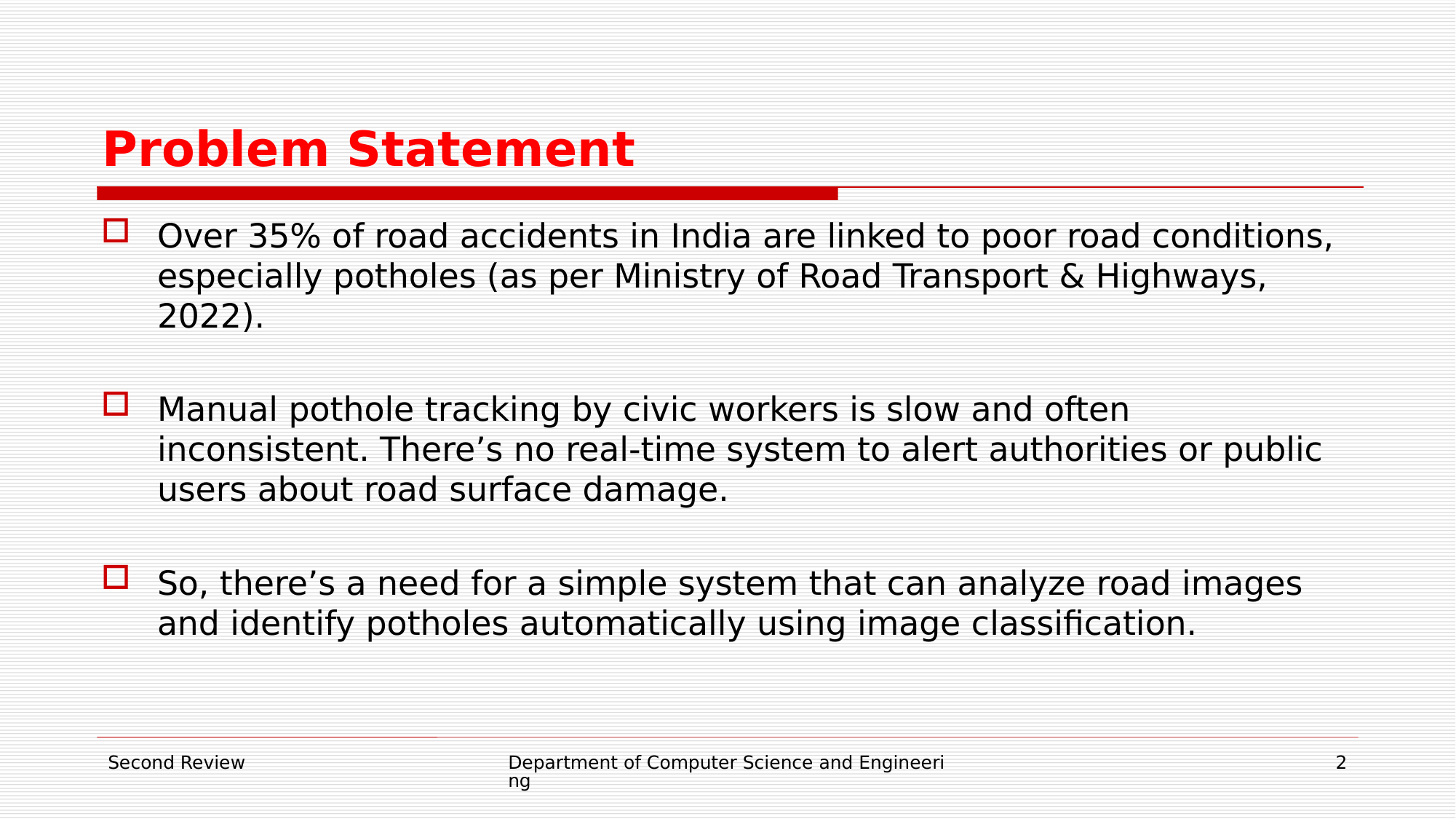

# Problem Statement
Over 35% of road accidents in India are linked to poor road conditions, especially potholes (as per Ministry of Road Transport & Highways, 2022).

Manual pothole tracking by civic workers is slow and often inconsistent. There’s no real-time system to alert authorities or public users about road surface damage.

So, there’s a need for a simple system that can analyze road images and identify potholes automatically using image classification.

Second Review
Department of Computer Science and Engineering
2